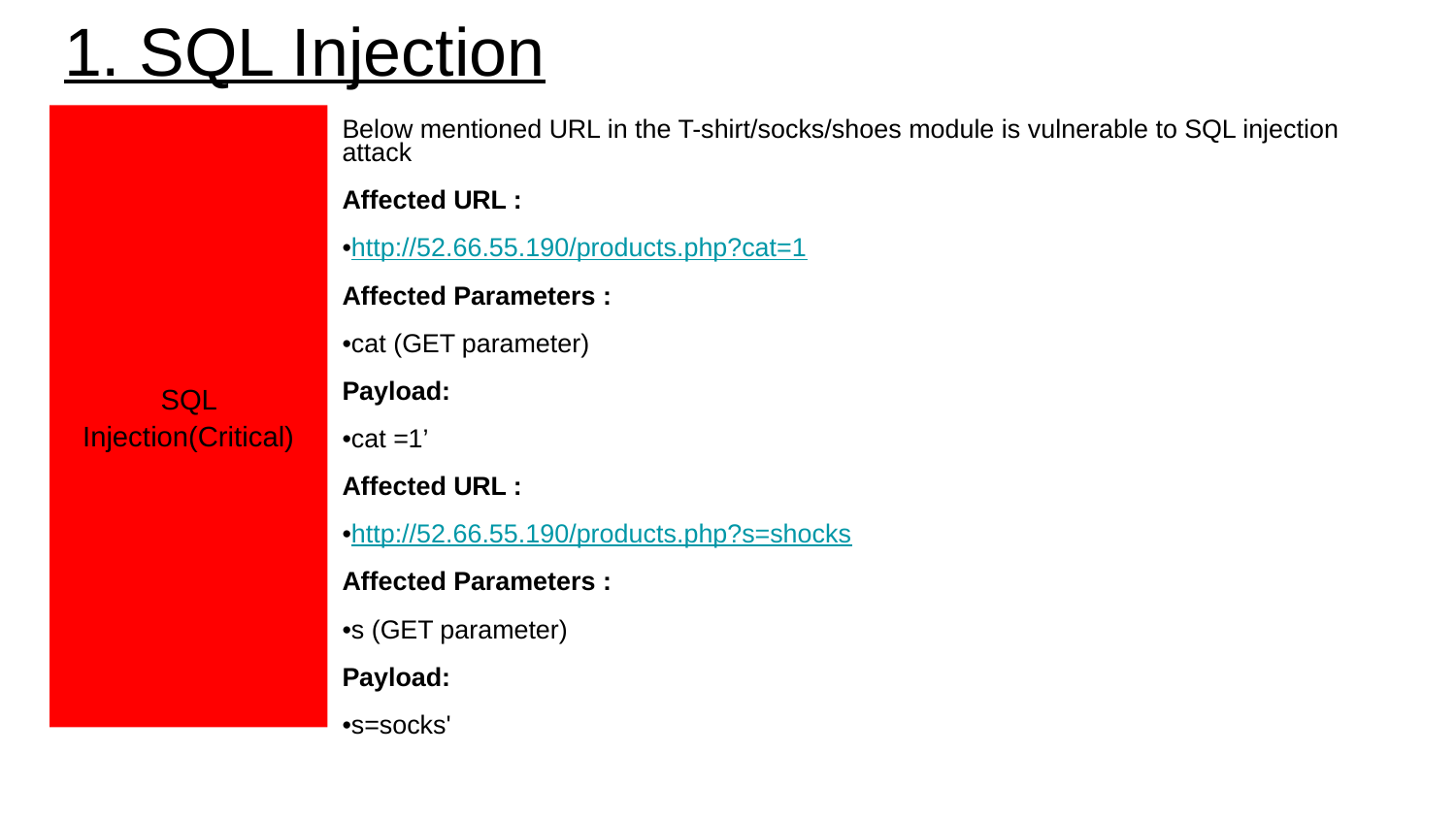

# 1. SQL Injection
SQL Injection(Critical)
Below mentioned URL in the T-shirt/socks/shoes module is vulnerable to SQL injection attack
Affected URL :
•http://52.66.55.190/products.php?cat=1
Affected Parameters :
•cat (GET parameter)
Payload:
•cat =1’
Affected URL :
•http://52.66.55.190/products.php?s=shocks
Affected Parameters :
•s (GET parameter)
Payload:
•s=socks'